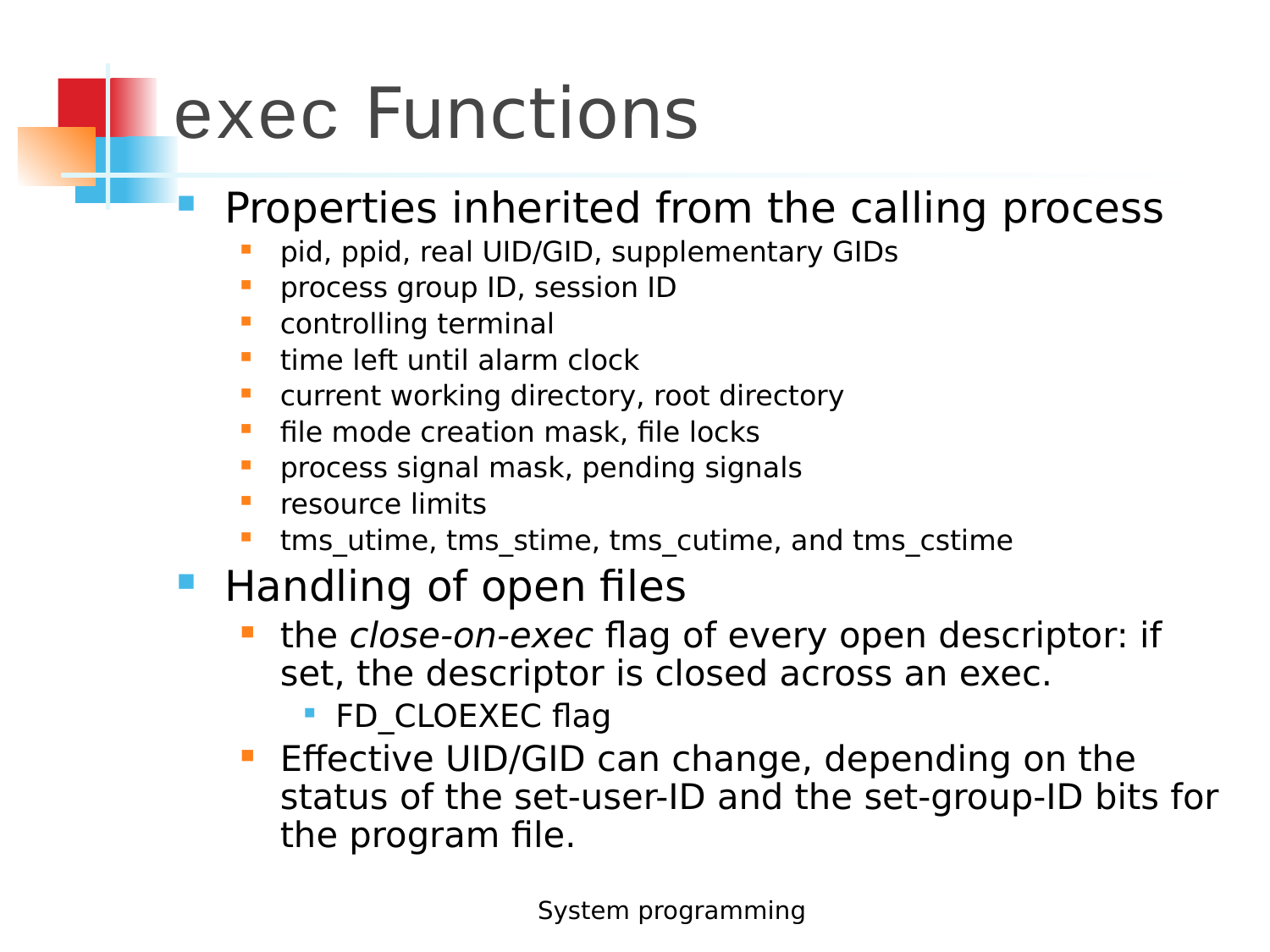

exec Functions
Properties inherited from the calling process
pid, ppid, real UID/GID, supplementary GIDs
process group ID, session ID
controlling terminal
time left until alarm clock
current working directory, root directory
file mode creation mask, file locks
process signal mask, pending signals
resource limits
tms_utime, tms_stime, tms_cutime, and tms_cstime
Handling of open files
the close-on-exec flag of every open descriptor: if set, the descriptor is closed across an exec.
FD_CLOEXEC flag
Effective UID/GID can change, depending on the status of the set-user-ID and the set-group-ID bits for the program file.